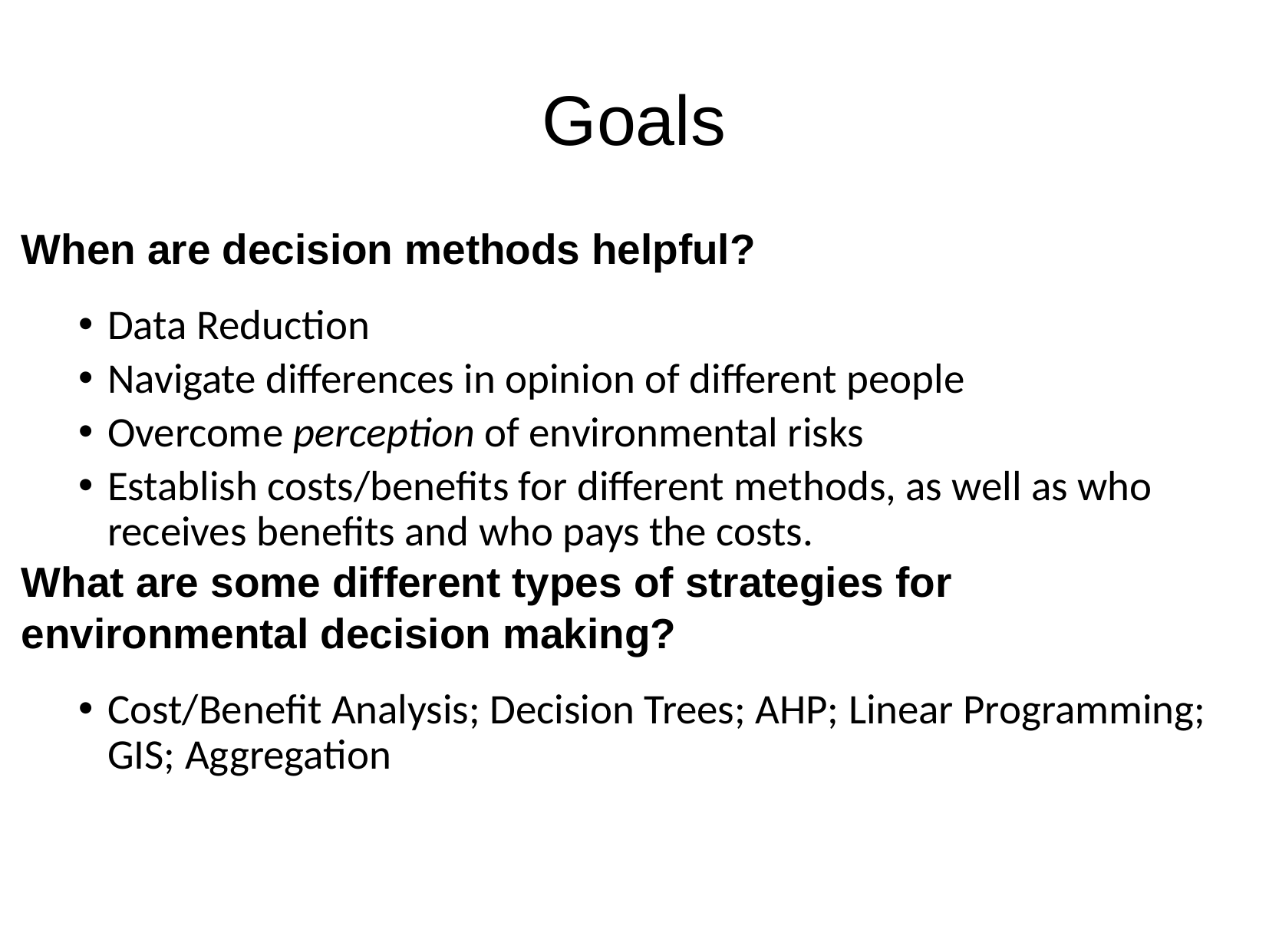

# Goals
When are decision methods helpful?
Data Reduction
Navigate differences in opinion of different people
Overcome perception of environmental risks
Establish costs/benefits for different methods, as well as who receives benefits and who pays the costs.
What are some different types of strategies for environmental decision making?
Cost/Benefit Analysis; Decision Trees; AHP; Linear Programming; GIS; Aggregation